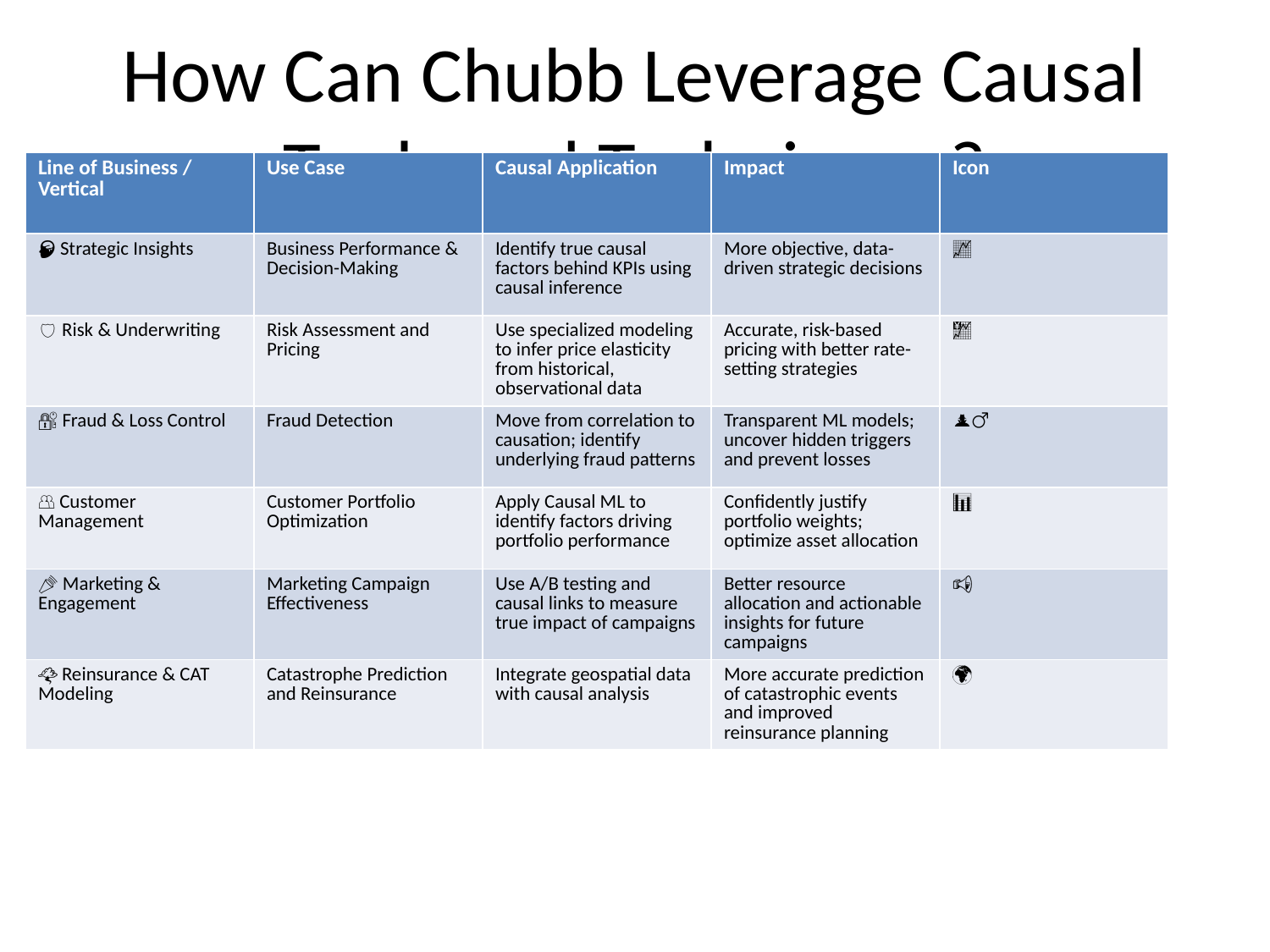

# How Can Chubb Leverage Causal Tools and Techniques?
| Line of Business / Vertical | Use Case | Causal Application | Impact | Icon |
| --- | --- | --- | --- | --- |
| 🧠 Strategic Insights | Business Performance & Decision-Making | Identify true causal factors behind KPIs using causal inference | More objective, data-driven strategic decisions | 📈 |
| 🛡️ Risk & Underwriting | Risk Assessment and Pricing | Use specialized modeling to infer price elasticity from historical, observational data | Accurate, risk-based pricing with better rate-setting strategies | 💹 |
| 🔐 Fraud & Loss Control | Fraud Detection | Move from correlation to causation; identify underlying fraud patterns | Transparent ML models; uncover hidden triggers and prevent losses | 🕵️‍♂️ |
| 👥 Customer Management | Customer Portfolio Optimization | Apply Causal ML to identify factors driving portfolio performance | Confidently justify portfolio weights; optimize asset allocation | 📊 |
| 📣 Marketing & Engagement | Marketing Campaign Effectiveness | Use A/B testing and causal links to measure true impact of campaigns | Better resource allocation and actionable insights for future campaigns | 📢 |
| 🌪️ Reinsurance & CAT Modeling | Catastrophe Prediction and Reinsurance | Integrate geospatial data with causal analysis | More accurate prediction of catastrophic events and improved reinsurance planning | 🌍 |